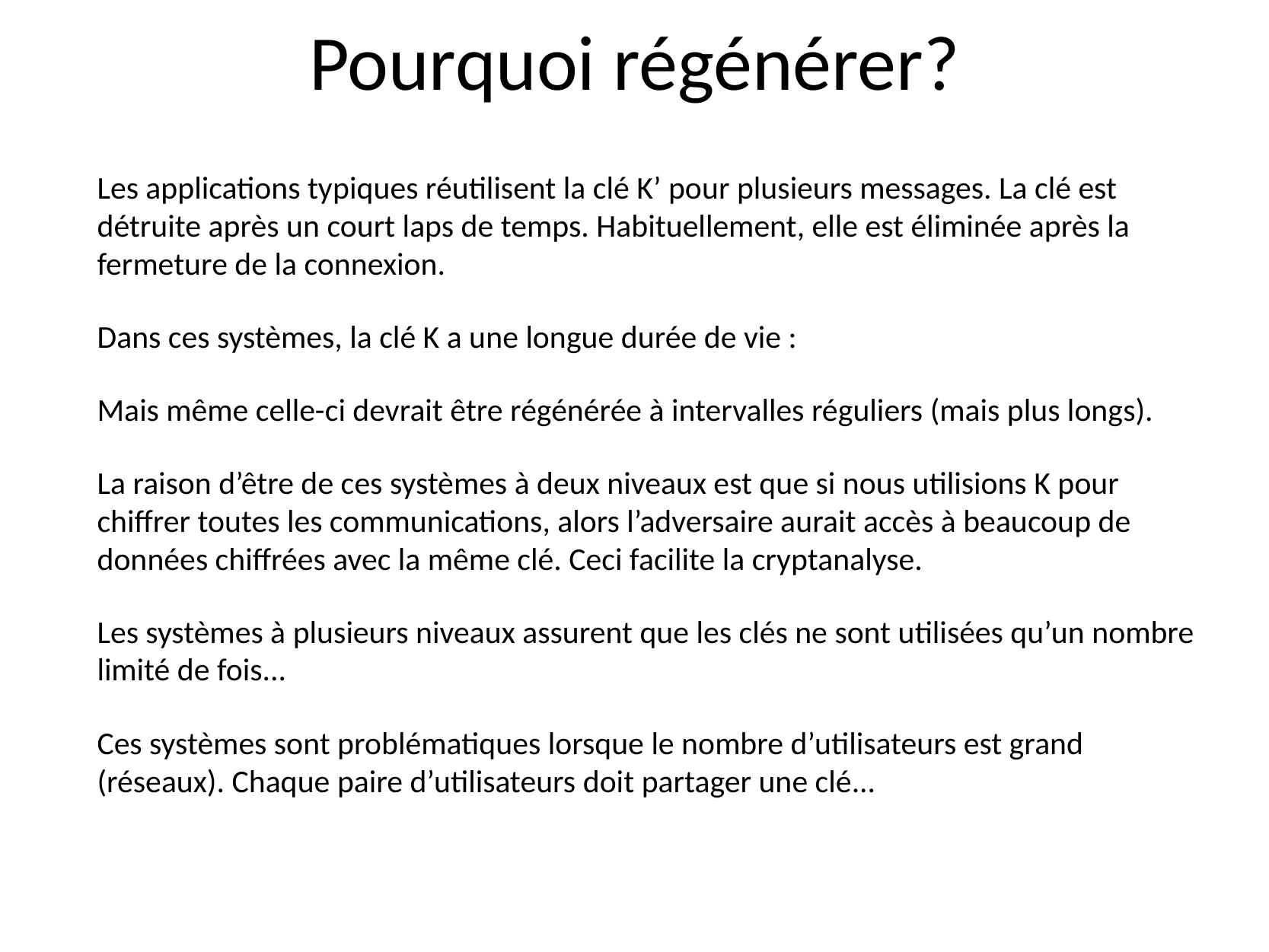

# Pourquoi régénérer?
Les applications typiques réutilisent la clé K’ pour plusieurs messages. La clé est détruite après un court laps de temps. Habituellement, elle est éliminée après la fermeture de la connexion.
Dans ces systèmes, la clé K a une longue durée de vie :
Mais même celle-ci devrait être régénérée à intervalles réguliers (mais plus longs).
La raison d’être de ces systèmes à deux niveaux est que si nous utilisions K pour chiffrer toutes les communications, alors l’adversaire aurait accès à beaucoup de données chiffrées avec la même clé. Ceci facilite la cryptanalyse.
Les systèmes à plusieurs niveaux assurent que les clés ne sont utilisées qu’un nombre limité de fois...
Ces systèmes sont problématiques lorsque le nombre d’utilisateurs est grand (réseaux). Chaque paire d’utilisateurs doit partager une clé...